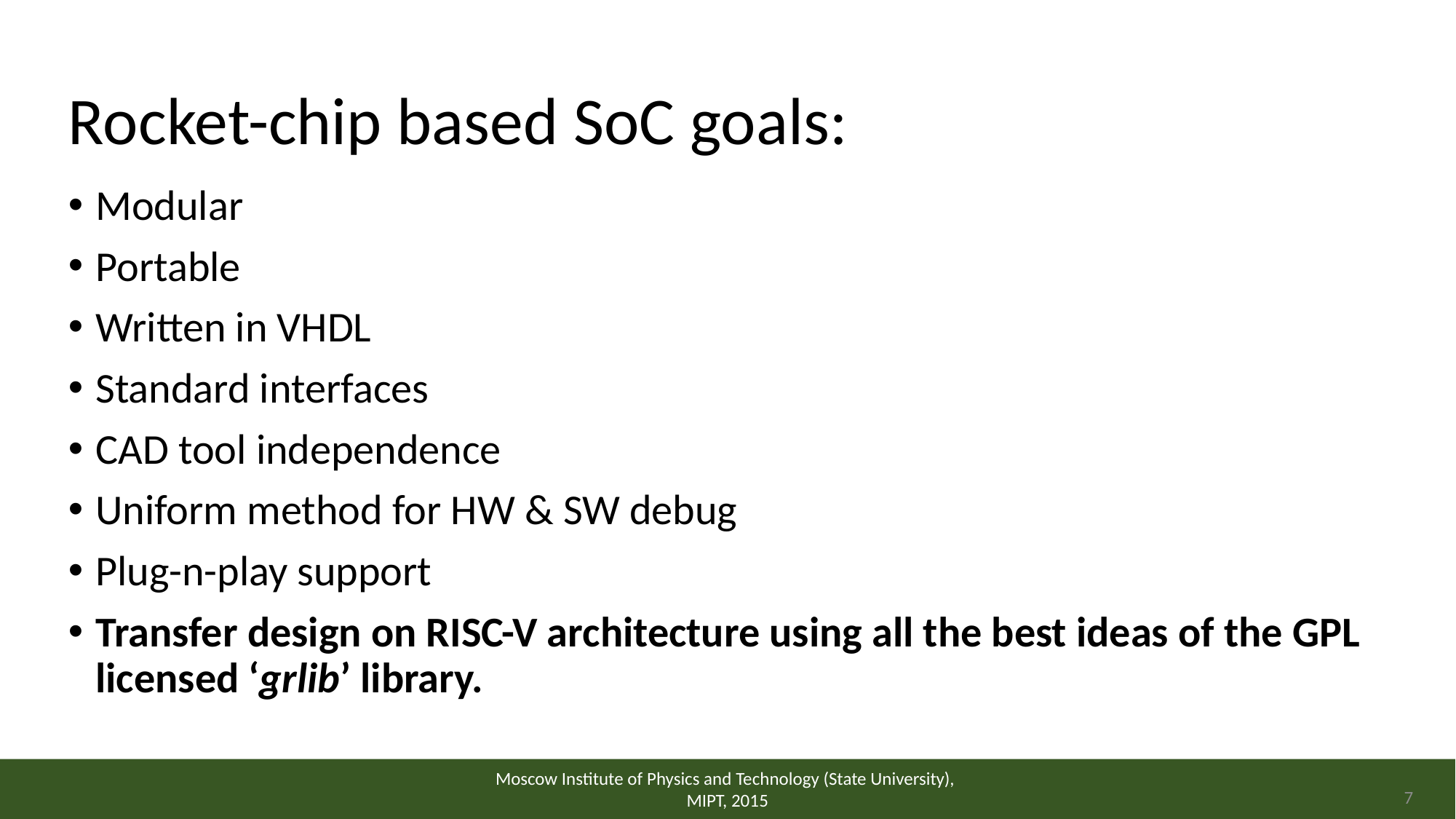

# Rocket-chip based SoC goals:
Modular
Portable
Written in VHDL
Standard interfaces
CAD tool independence
Uniform method for HW & SW debug
Plug-n-play support
Transfer design on RISC-V architecture using all the best ideas of the GPL licensed ‘grlib’ library.
Moscow Institute of Physics and Technology (State University),
MIPT, 2015
7